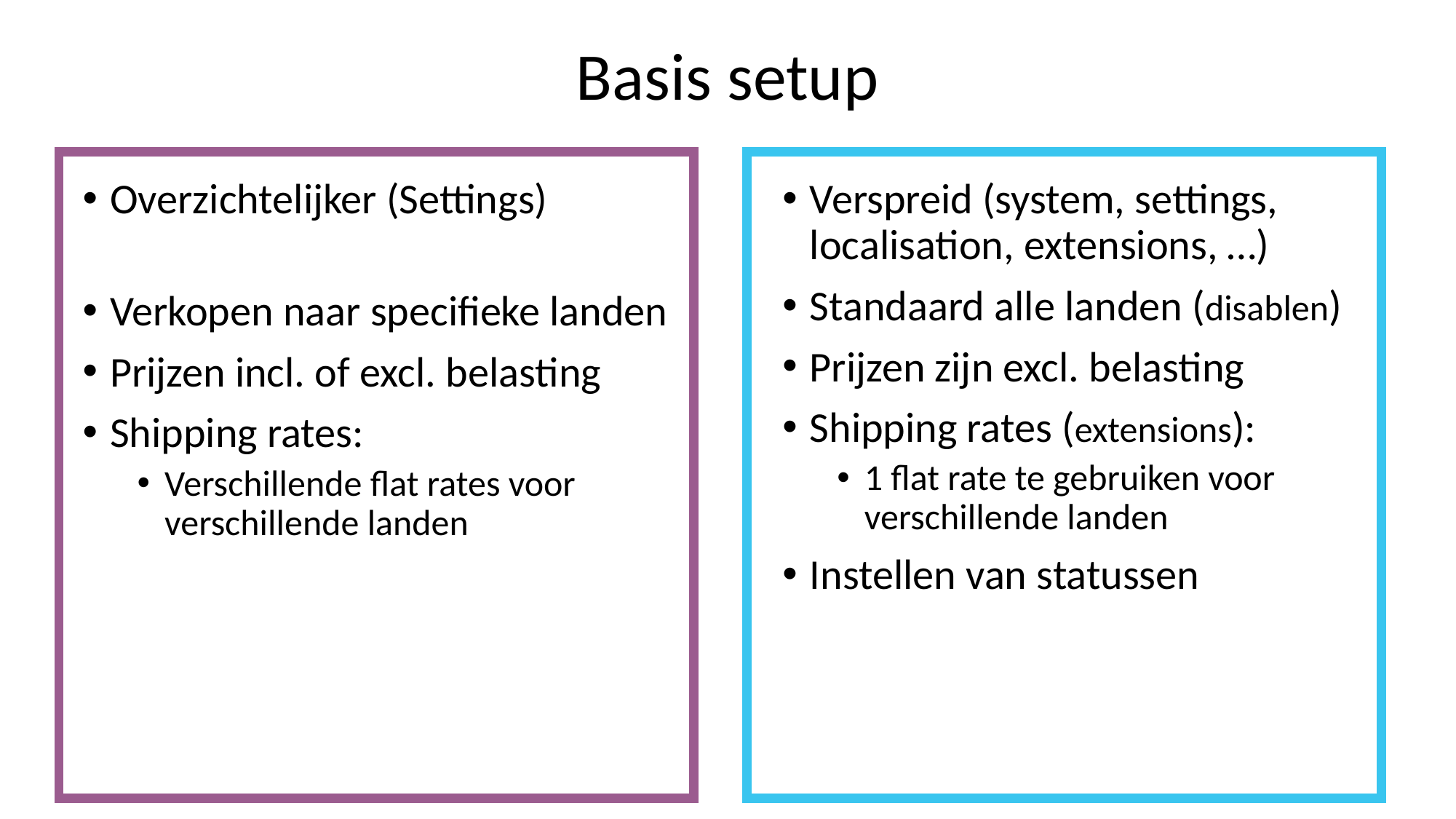

# Basis setup

Overzichtelijker (Settings)
Verkopen naar specifieke landen
Prijzen incl. of excl. belasting
Shipping rates:
Verschillende flat rates voor verschillende landen

Verspreid (system, settings, localisation, extensions, …)
Standaard alle landen (disablen)
Prijzen zijn excl. belasting
Shipping rates (extensions):
1 flat rate te gebruiken voor verschillende landen
Instellen van statussen